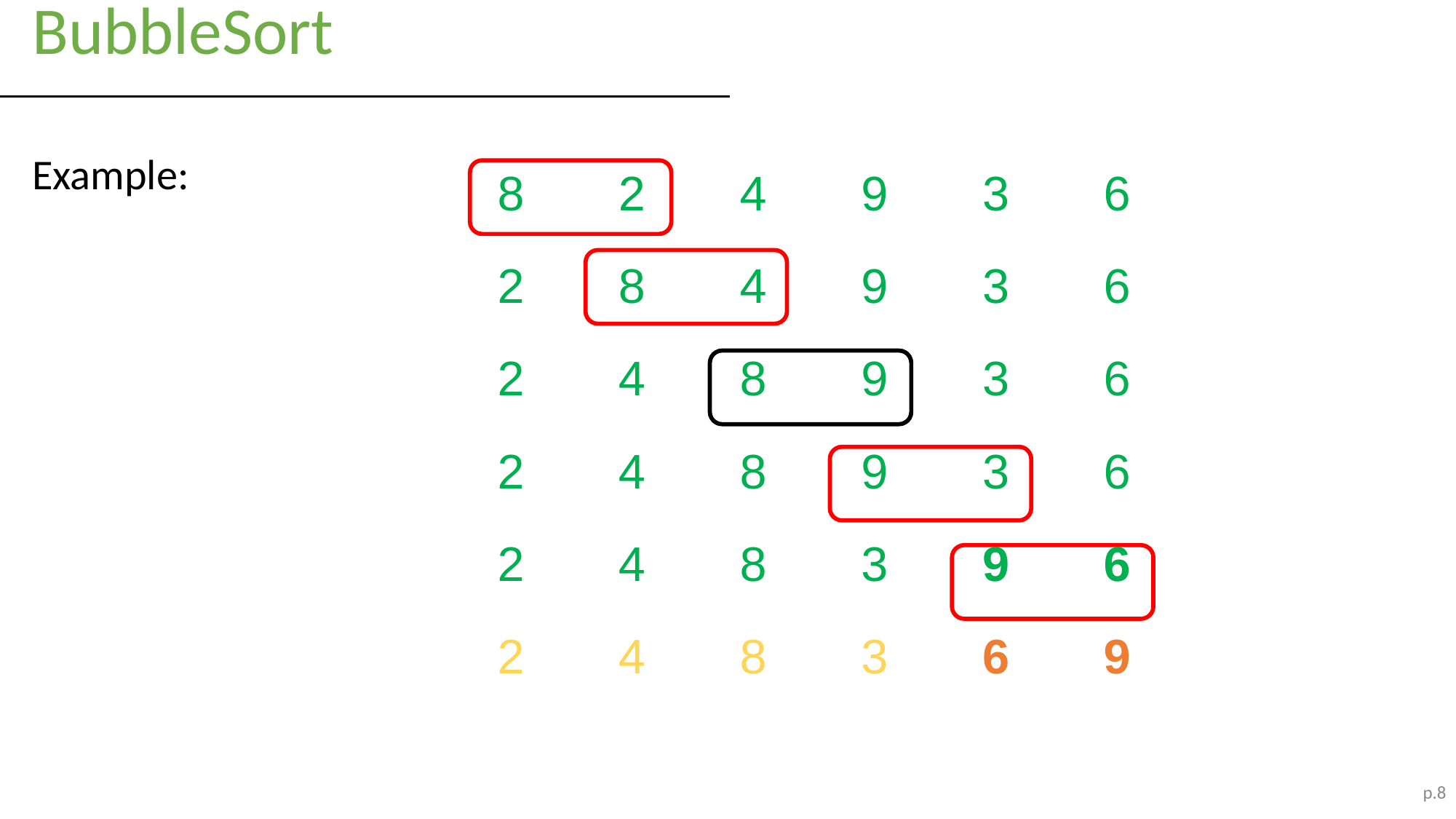

BubbleSort
| 8 | 2 | 4 | 9 | 3 | 6 |
| --- | --- | --- | --- | --- | --- |
| 2 | 8 | 4 | 9 | 3 | 6 |
| 2 | 4 | 8 | 9 | 3 | 6 |
| 2 | 4 | 8 | 9 | 3 | 6 |
| 2 | 4 | 8 | 3 | 9 | 6 |
| 2 | 4 | 8 | 3 | 6 | 9 |
Example:

p.8